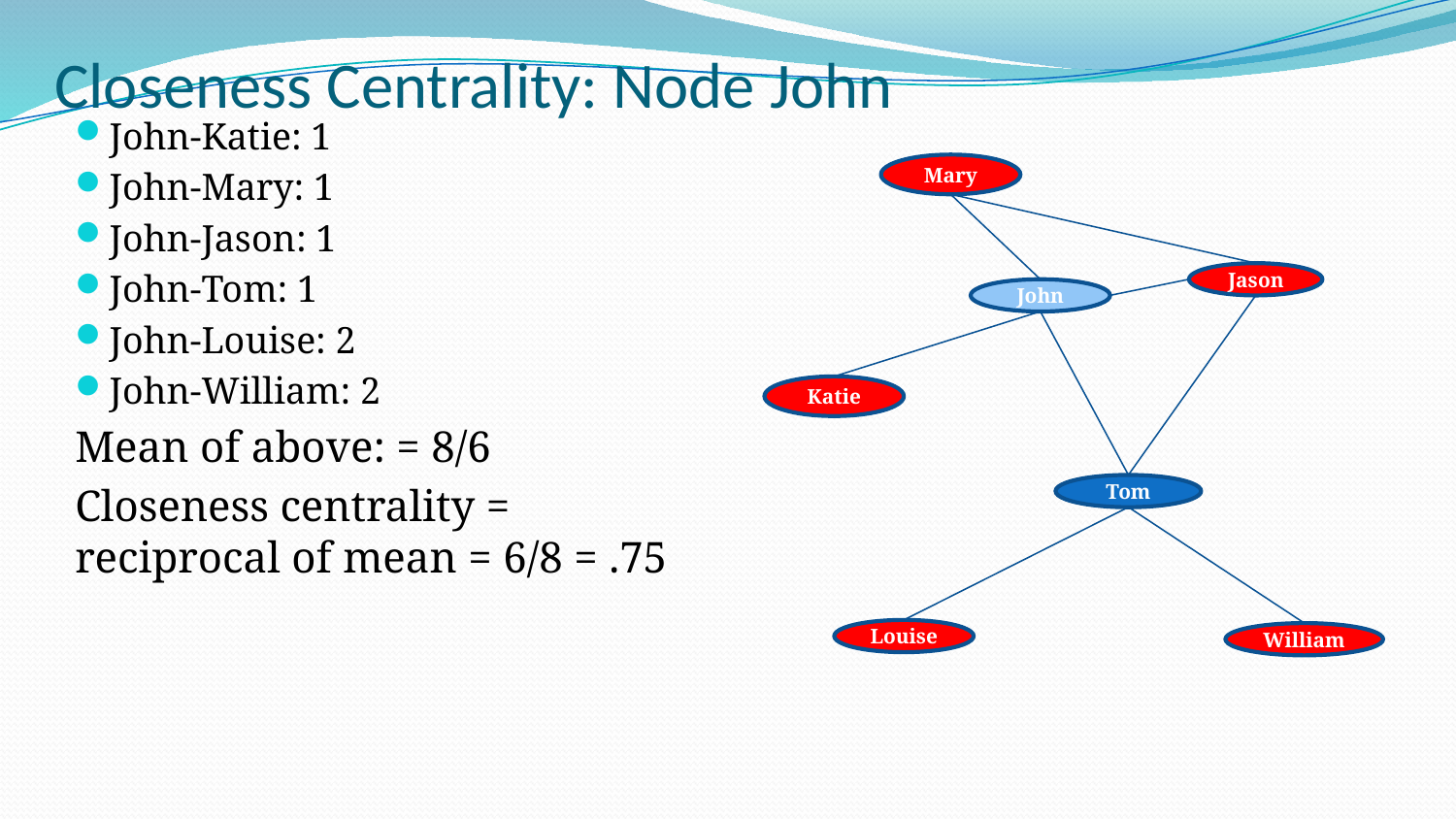

# Closeness Centrality: Node John
John-Katie: 1
John-Mary: 1
John-Jason: 1
John-Tom: 1
John-Louise: 2
John-William: 2
Mean of above: = 8/6
Closeness centrality = reciprocal of mean = 6/8 = .75

Mary
Jason
John
Katie
Tom
Louise
William